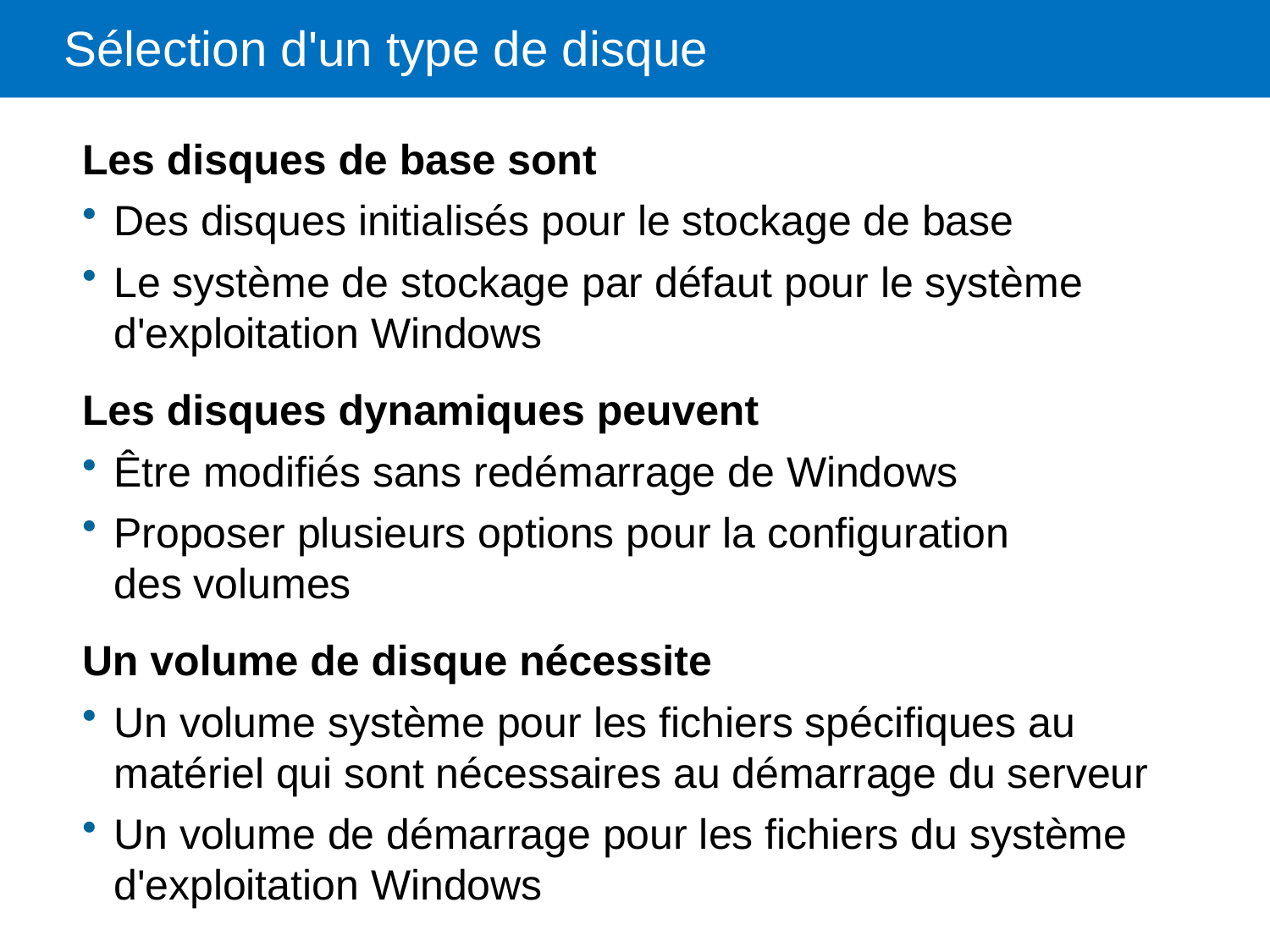

# Sélection d'un type de disque
Les disques de base sont
Des disques initialisés pour le stockage de base
Le système de stockage par défaut pour le système d'exploitation Windows
Les disques dynamiques peuvent
Être modifiés sans redémarrage de Windows
Proposer plusieurs options pour la configuration des volumes
Un volume de disque nécessite
Un volume système pour les fichiers spécifiques au matériel qui sont nécessaires au démarrage du serveur
Un volume de démarrage pour les fichiers du système d'exploitation Windows